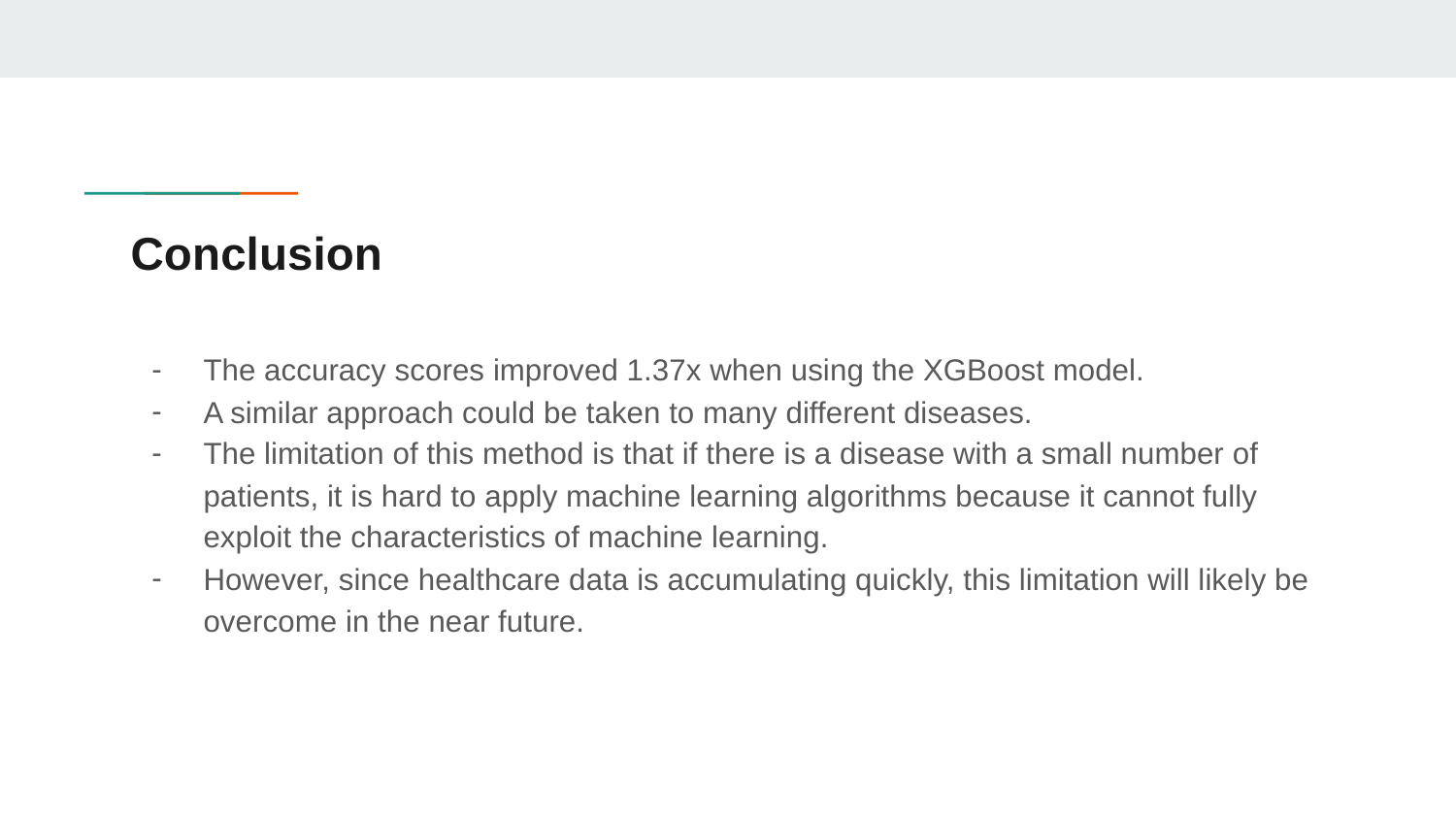

# Conclusion
The accuracy scores improved 1.37x when using the XGBoost model.
A similar approach could be taken to many different diseases.
The limitation of this method is that if there is a disease with a small number of patients, it is hard to apply machine learning algorithms because it cannot fully exploit the characteristics of machine learning.
However, since healthcare data is accumulating quickly, this limitation will likely be overcome in the near future.